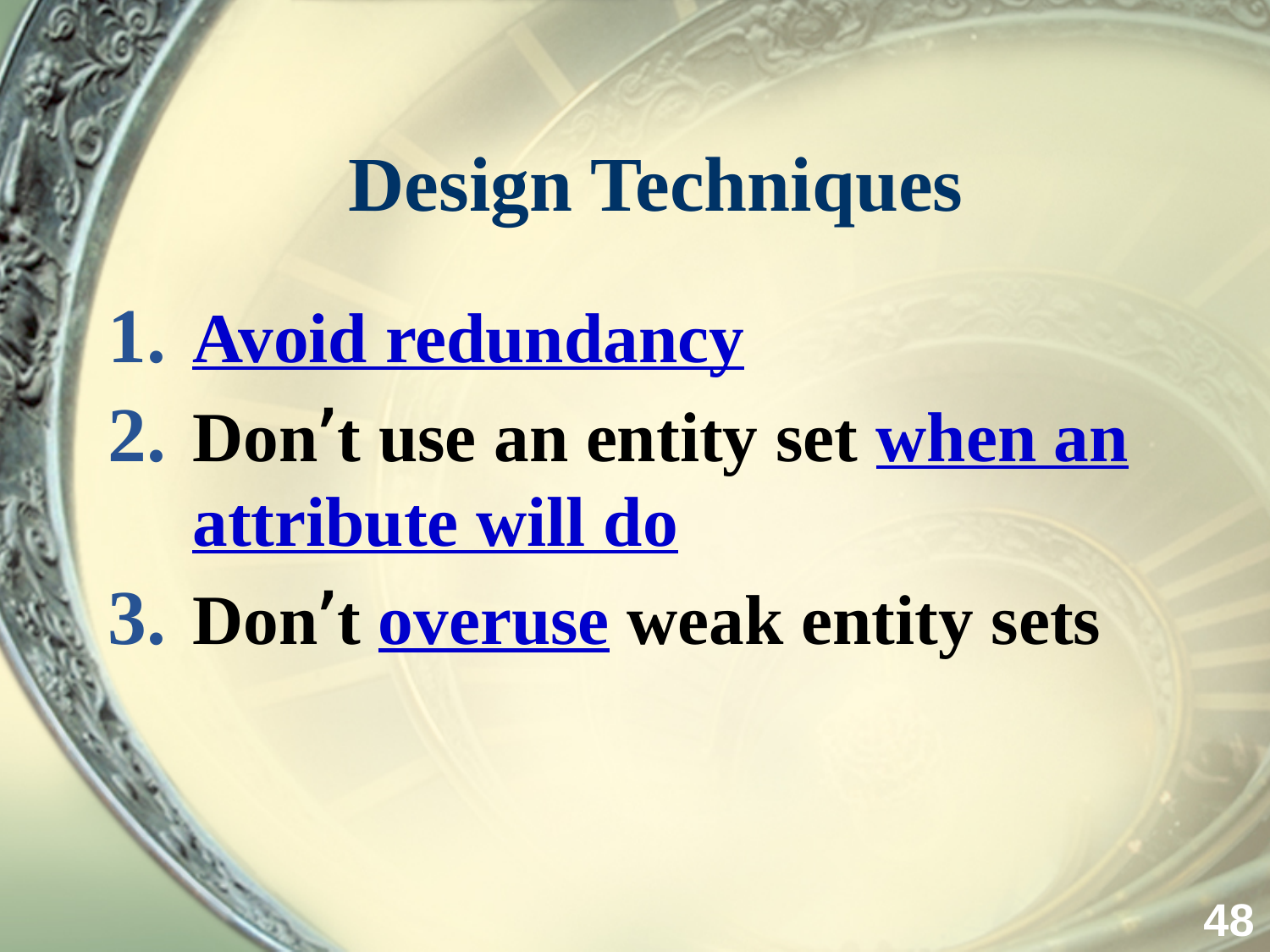

# Design Techniques
Avoid redundancy
Don’t use an entity set when an attribute will do
Don’t overuse weak entity sets
48